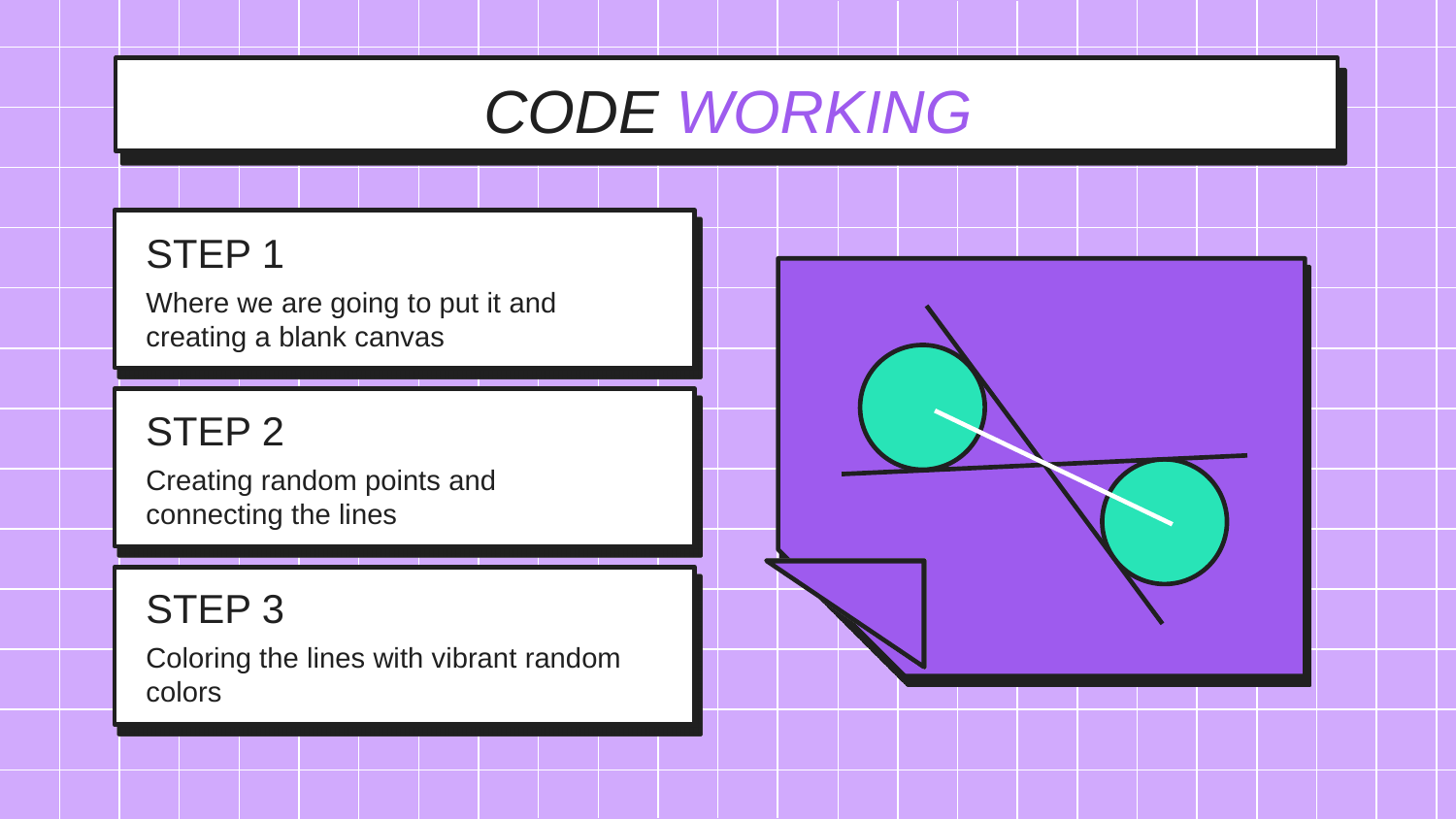

CODE WORKING
STEP 1
Where we are going to put it and creating a blank canvas

# STEP 2
Creating random points and connecting the lines
STEP 3
Coloring the lines with vibrant random colors